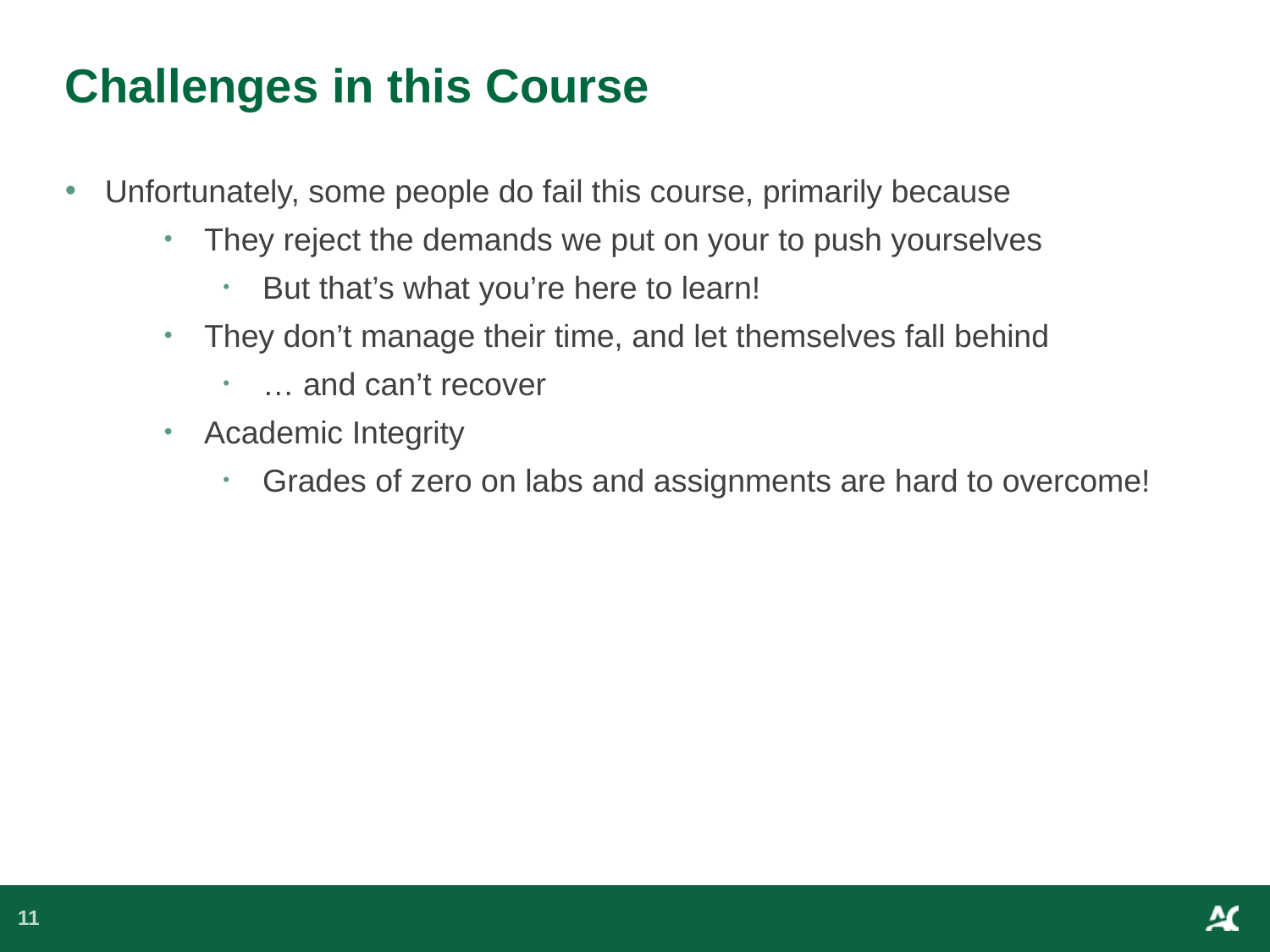

# Challenges in this Course
Unfortunately, some people do fail this course, primarily because
They reject the demands we put on your to push yourselves
But that’s what you’re here to learn!
They don’t manage their time, and let themselves fall behind
… and can’t recover
Academic Integrity
Grades of zero on labs and assignments are hard to overcome!
11